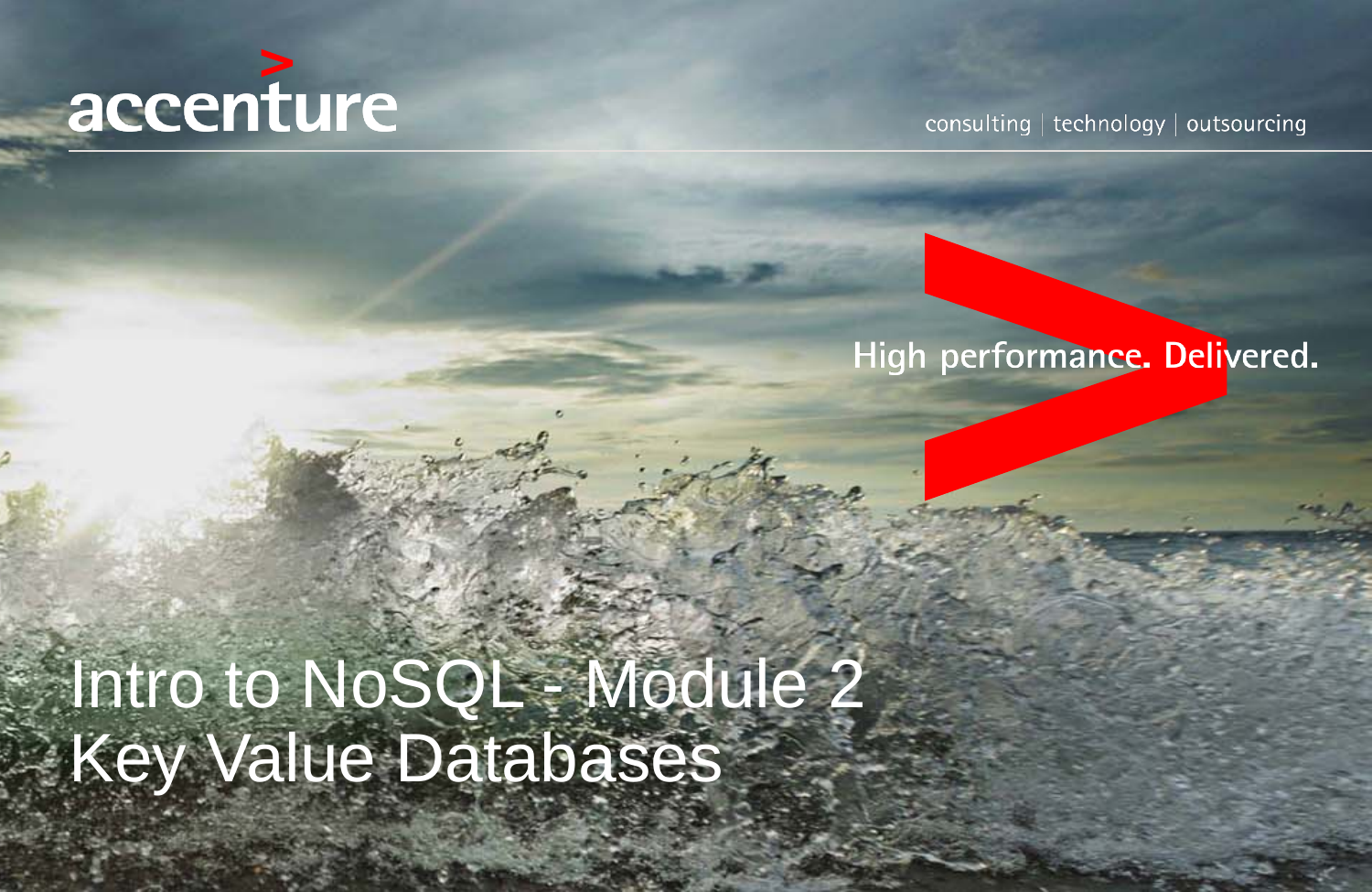

Intro to NoSQL - Module 2
Key Value Databases